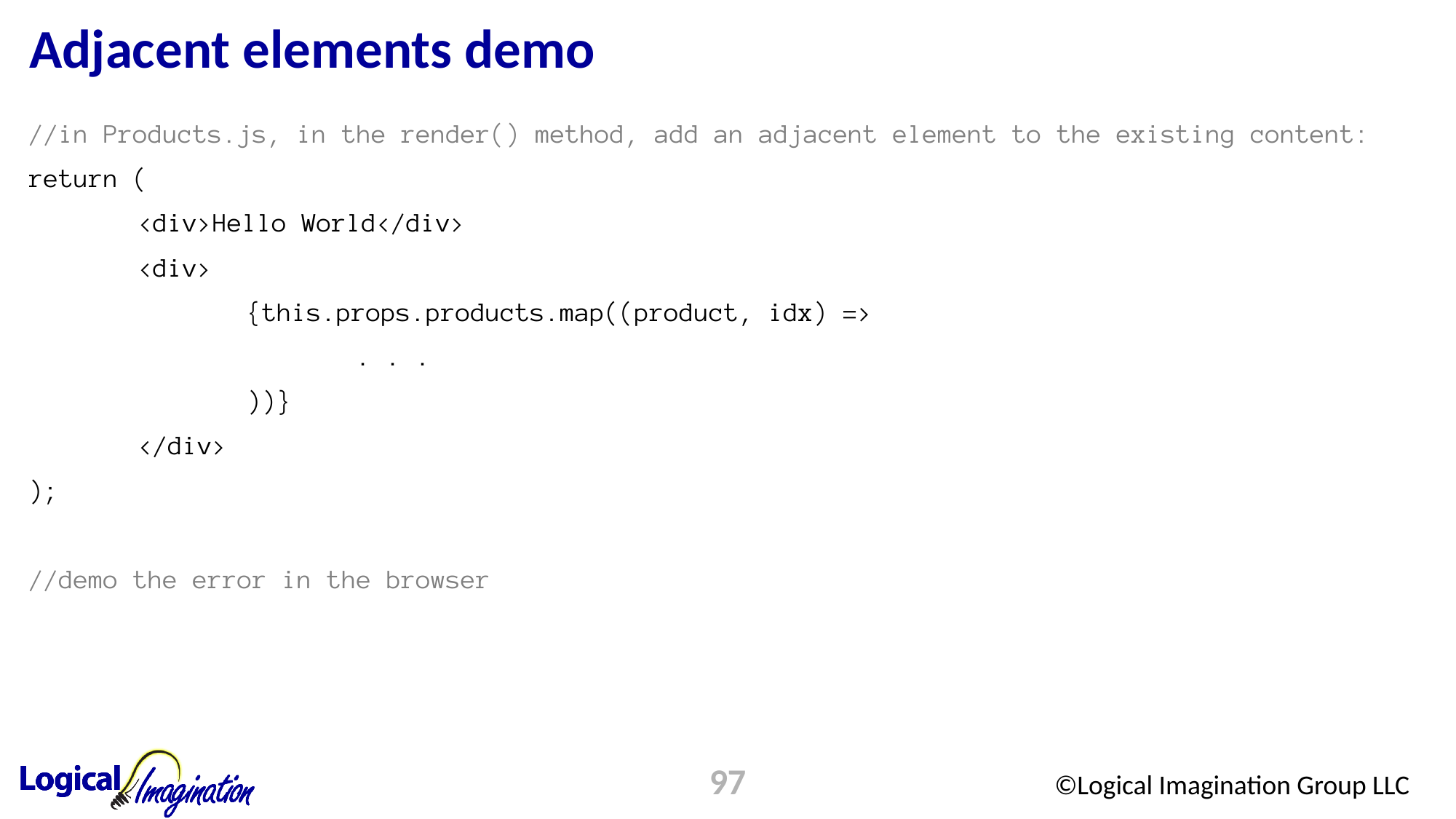

# Adjacent elements demo
//in Products.js, in the render() method, add an adjacent element to the existing content:
return (
	<div>Hello World</div>
	<div>
		{this.props.products.map((product, idx) =>
			. . .
		))}
	</div>
);

//demo the error in the browser

97